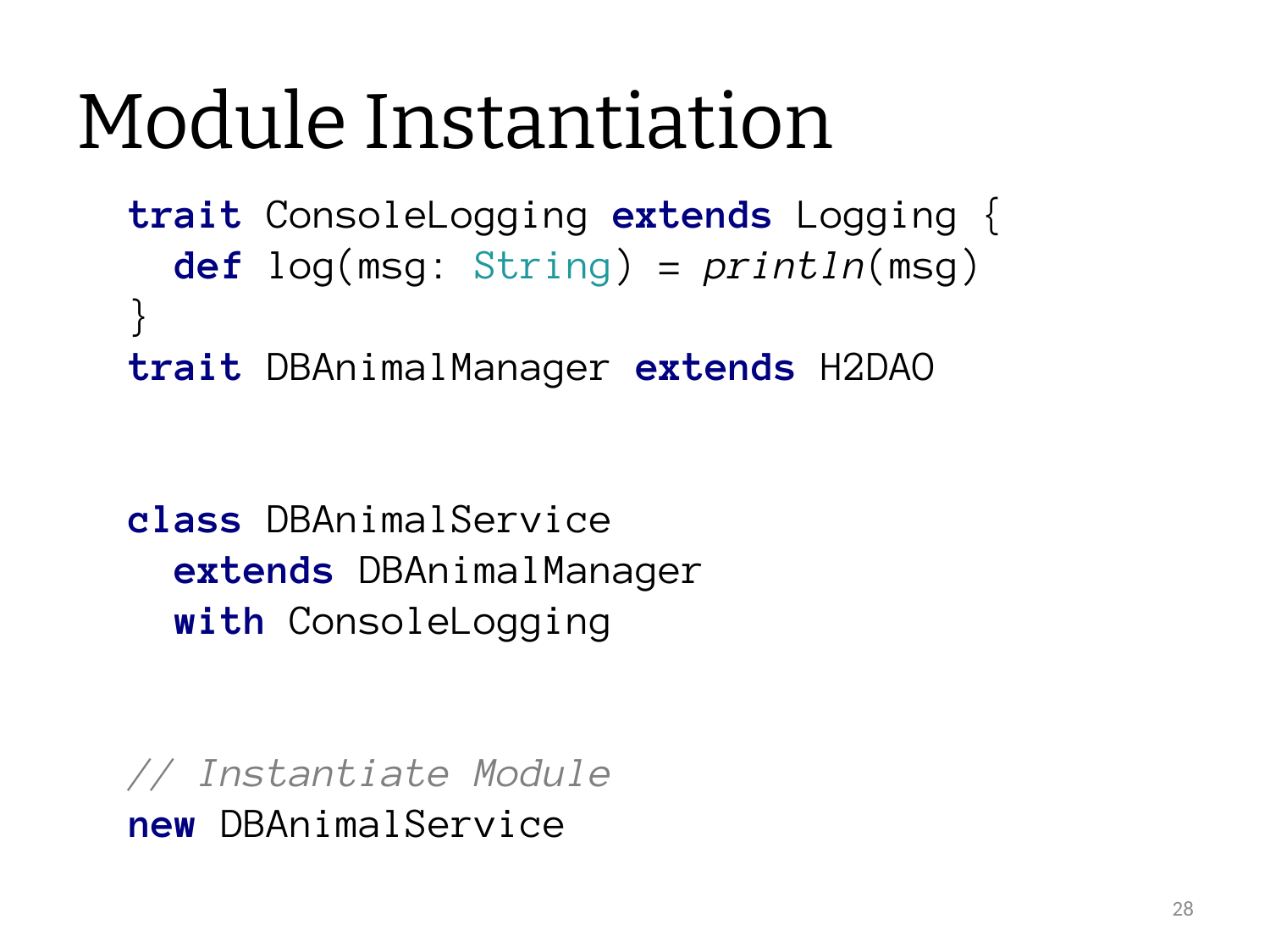

# Module Instantiation
trait ConsoleLogging extends Logging {
  def log(msg: String) = println(msg)
}
trait DBAnimalManager extends H2DAO

class DBAnimalService
  extends DBAnimalManager
  with ConsoleLogging

// Instantiate Module
new DBAnimalService
28